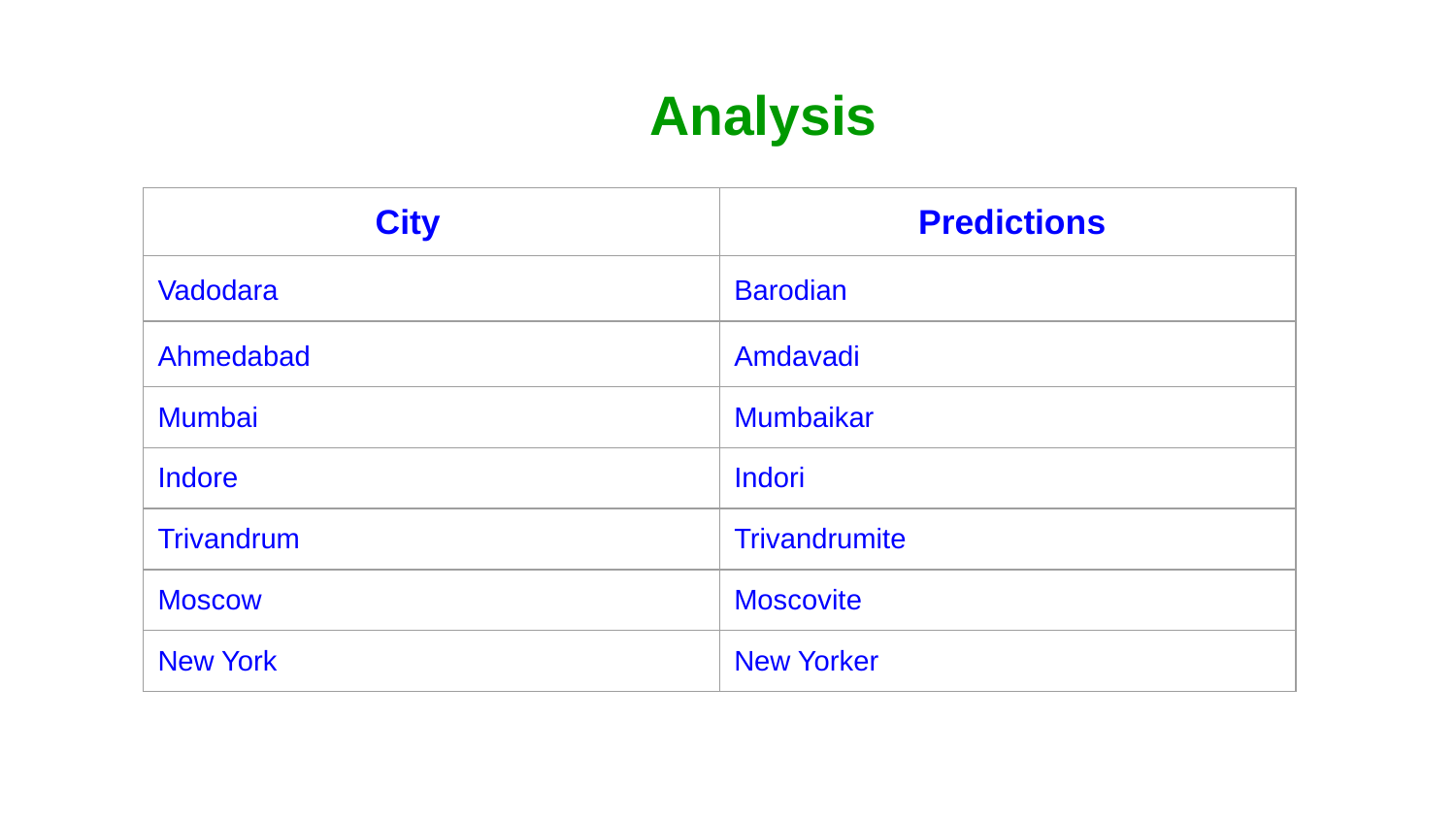

# Analysis
| City | Predictions |
| --- | --- |
| Vadodara | Barodian |
| Ahmedabad | Amdavadi |
| Mumbai | Mumbaikar |
| Indore | Indori |
| Trivandrum | Trivandrumite |
| Moscow | Moscovite |
| New York | New Yorker |